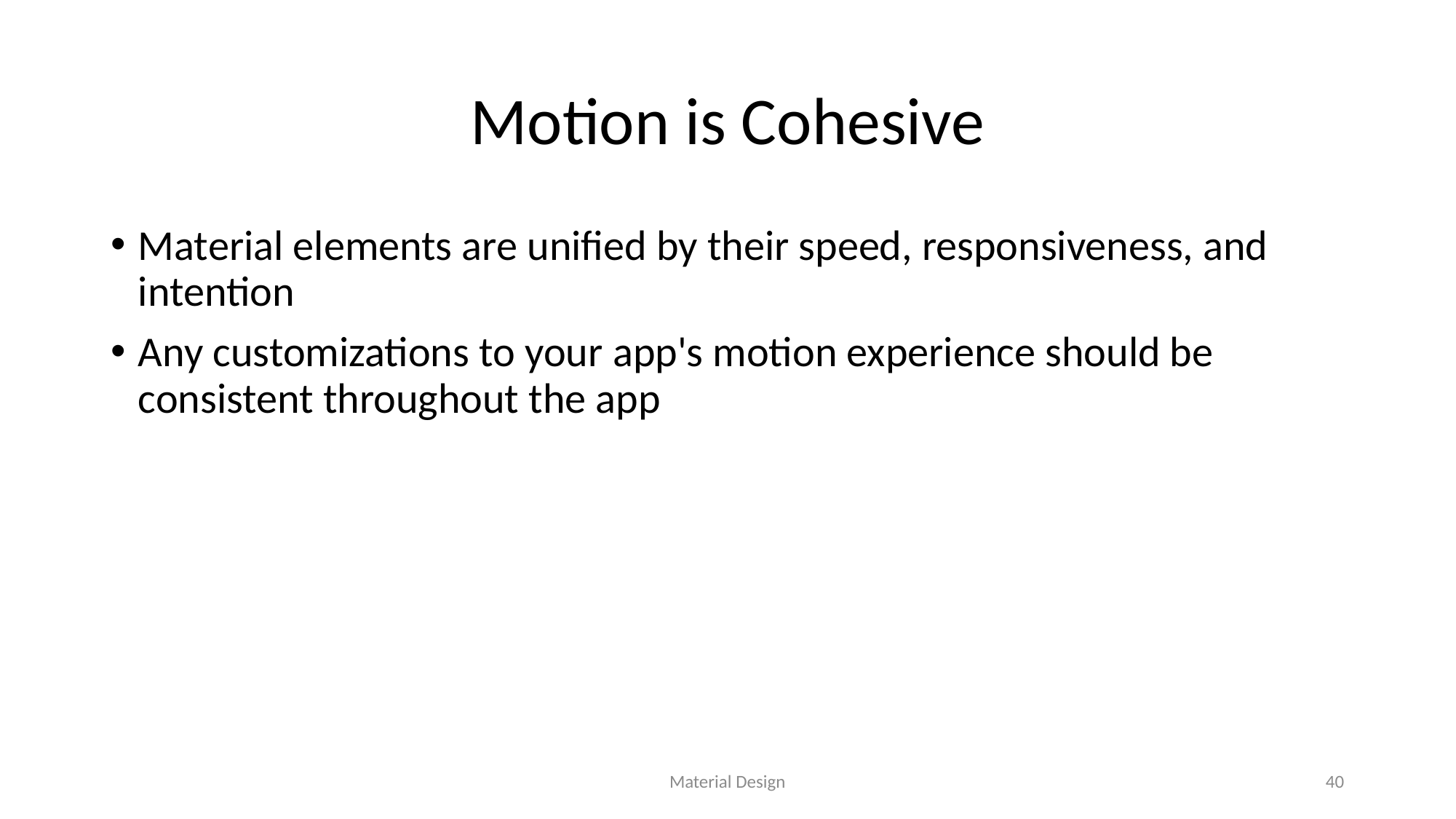

# Motion is Cohesive
Material elements are unified by their speed, responsiveness, and intention
Any customizations to your app's motion experience should be consistent throughout the app
Material Design
40